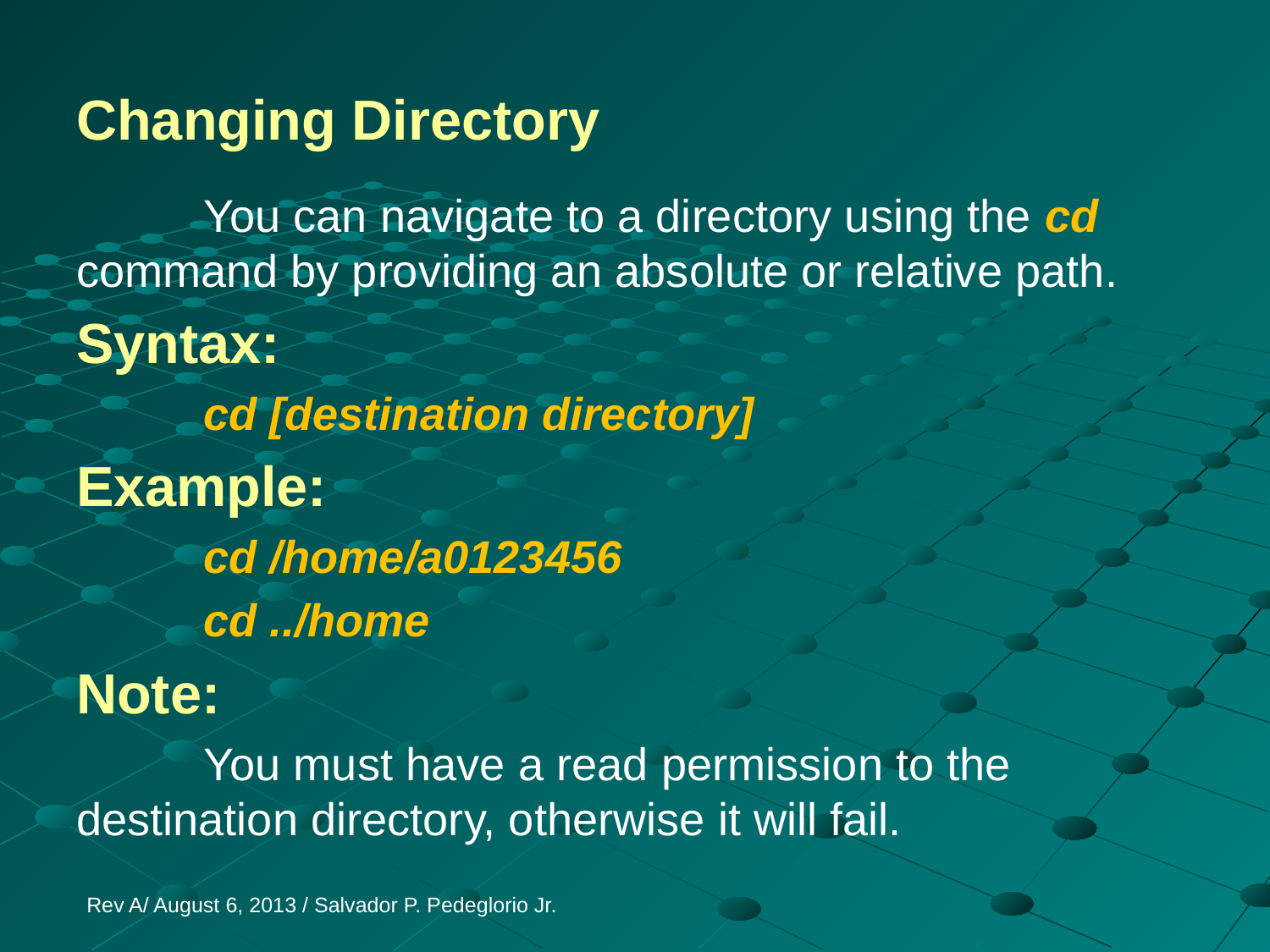

# Changing Directory
	You can navigate to a directory using the cd command by providing an absolute or relative path.
Syntax:
	cd [destination directory]
Example:
	cd /home/a0123456
	cd ../home
Note:
	You must have a read permission to the destination directory, otherwise it will fail.

Rev A/ August 6, 2013 / Salvador P. Pedeglorio Jr.